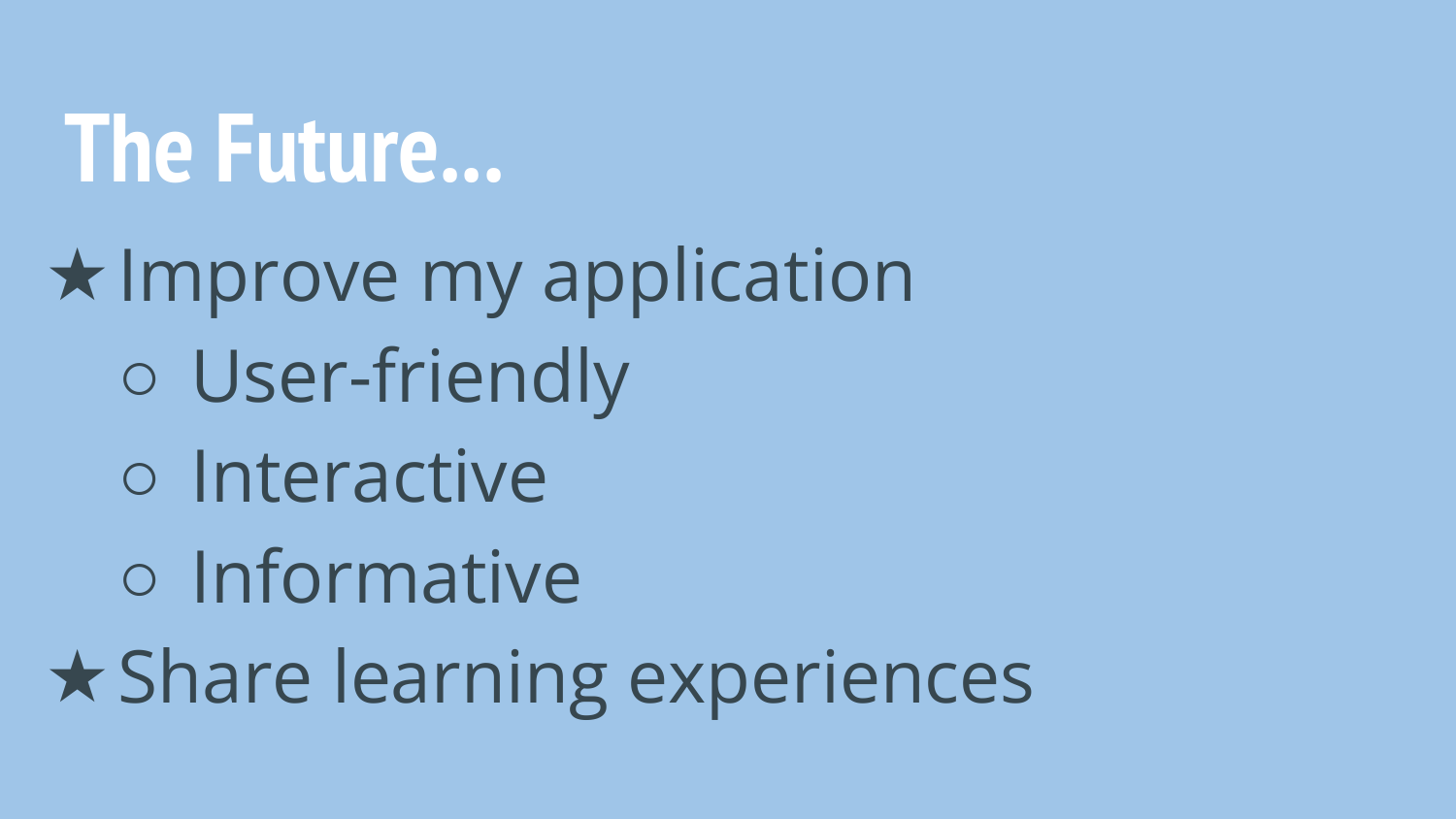

# The Future...
Improve my application
User-friendly
Interactive
Informative
Share learning experiences